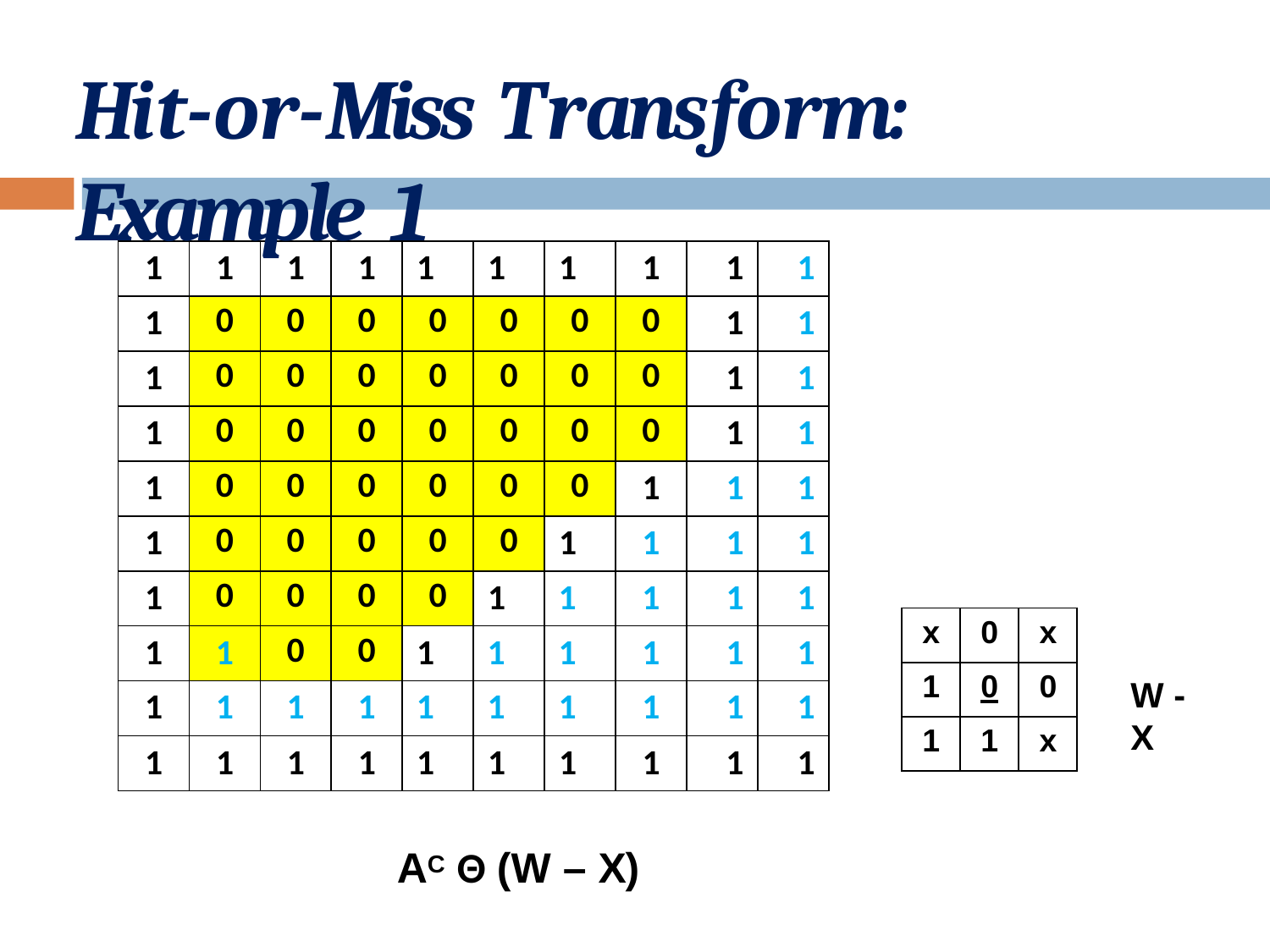

# Hit-or-Miss Transform: Example 1
| 1 | 1 | 1 | 1 | 1 | 1 | 1 | 1 | 1 | 1 |
| --- | --- | --- | --- | --- | --- | --- | --- | --- | --- |
| 1 | 0 | 0 | 0 | 0 | 0 | 0 | 0 | 1 | 1 |
| 1 | 0 | 0 | 0 | 0 | 0 | 0 | 0 | 1 | 1 |
| 1 | 0 | 0 | 0 | 0 | 0 | 0 | 0 | 1 | 1 |
| 1 | 0 | 0 | 0 | 0 | 0 | 0 | 1 | 1 | 1 |
| 1 | 0 | 0 | 0 | 0 | 0 | 1 | 1 | 1 | 1 |
| 1 | 0 | 0 | 0 | 0 | 1 | 1 | 1 | 1 | 1 |
| 1 | 1 | 0 | 0 | 1 | 1 | 1 | 1 | 1 | 1 |
| 1 | 1 | 1 | 1 | 1 | 1 | 1 | 1 | 1 | 1 |
| 1 | 1 | 1 | 1 | 1 | 1 | 1 | 1 | 1 | 1 |
| x | 0 | x |
| --- | --- | --- |
| 1 | 0 | 0 |
| 1 | 1 | x |
W - X
AC Θ (W – X)